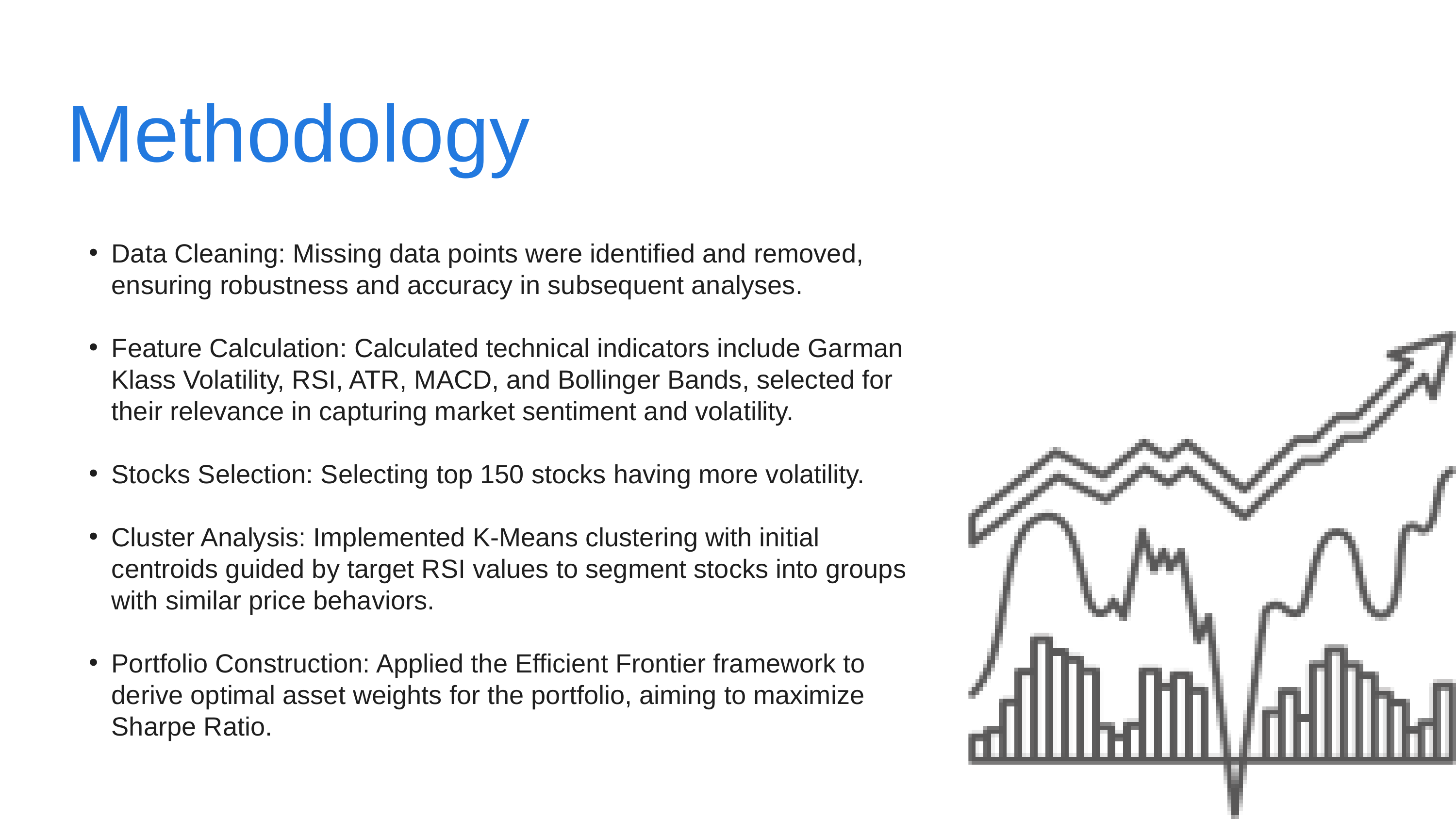

Methodology
Data Cleaning: Missing data points were identified and removed, ensuring robustness and accuracy in subsequent analyses.

Feature Calculation: Calculated technical indicators include Garman Klass Volatility, RSI, ATR, MACD, and Bollinger Bands, selected for their relevance in capturing market sentiment and volatility.

Stocks Selection: Selecting top 150 stocks having more volatility.

Cluster Analysis: Implemented K-Means clustering with initial centroids guided by target RSI values to segment stocks into groups with similar price behaviors.

Portfolio Construction: Applied the Efficient Frontier framework to derive optimal asset weights for the portfolio, aiming to maximize Sharpe Ratio.